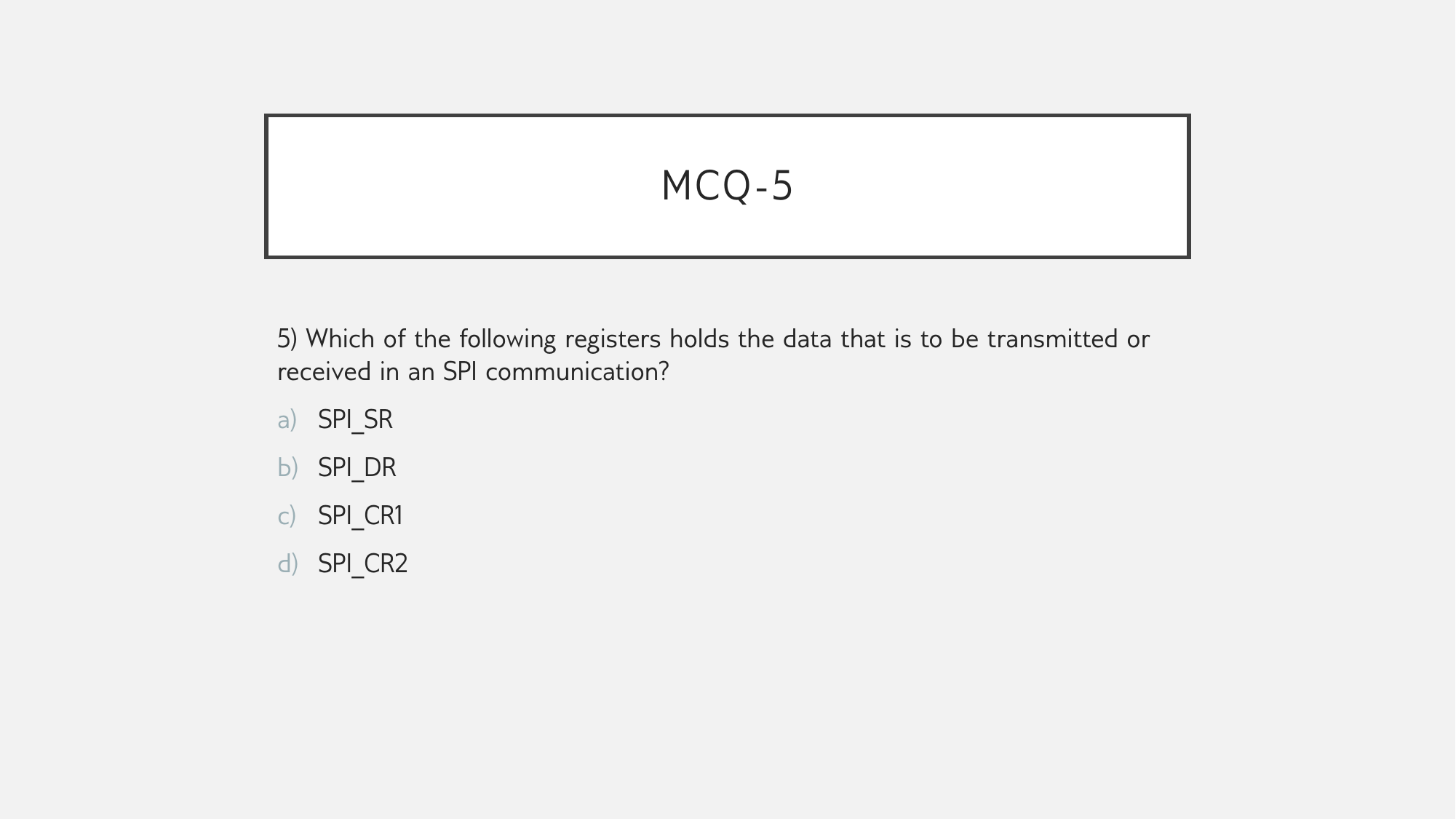

# MCQ-5
5) Which of the following registers holds the data that is to be transmitted or received in an SPI communication?
SPI_SR
SPI_DR
SPI_CR1
SPI_CR2